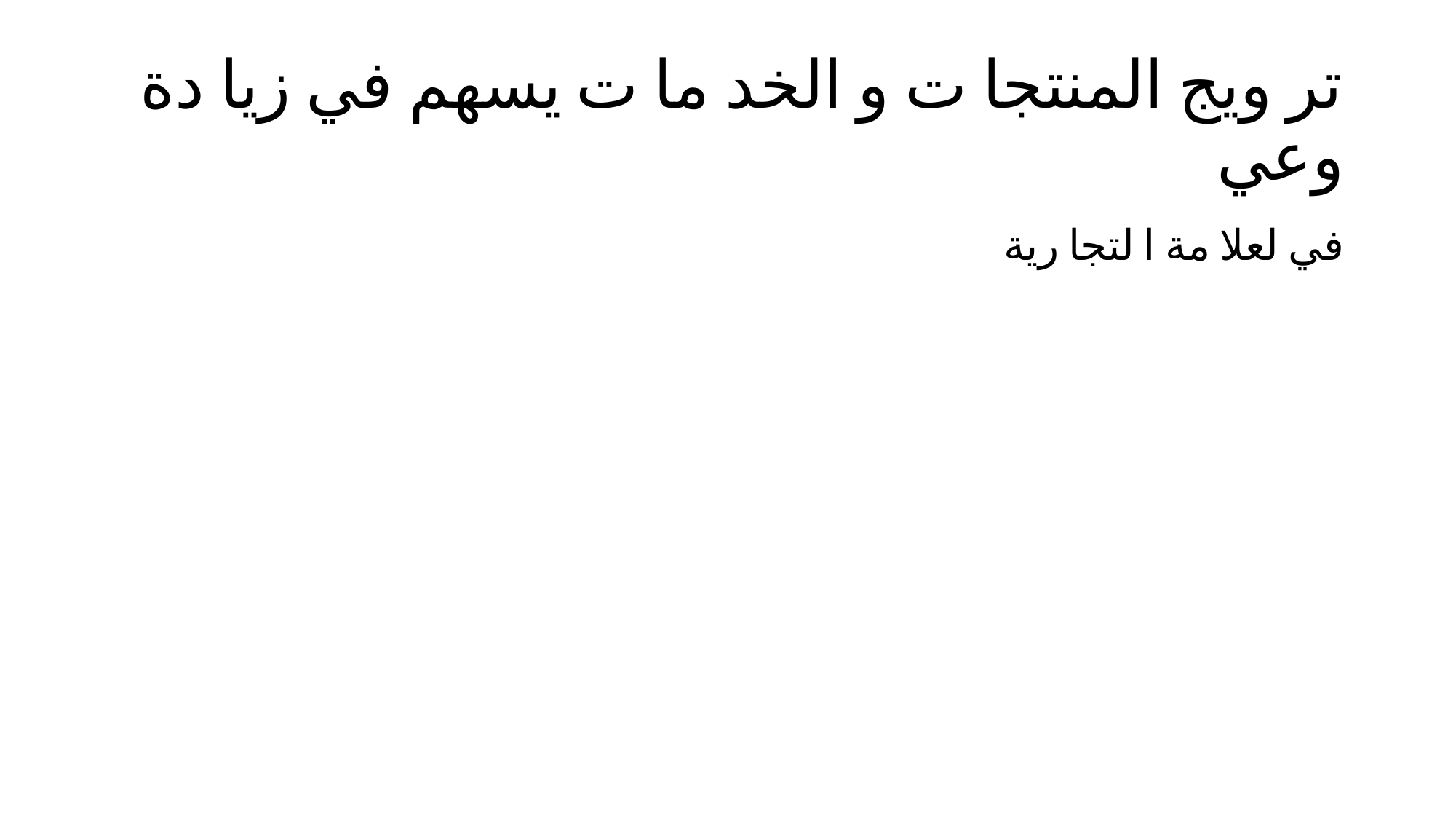

# تر ويج المنتجا ت و الخد ما ت يسهم في زيا دة وعي
في لعلا مة ا لتجا رية